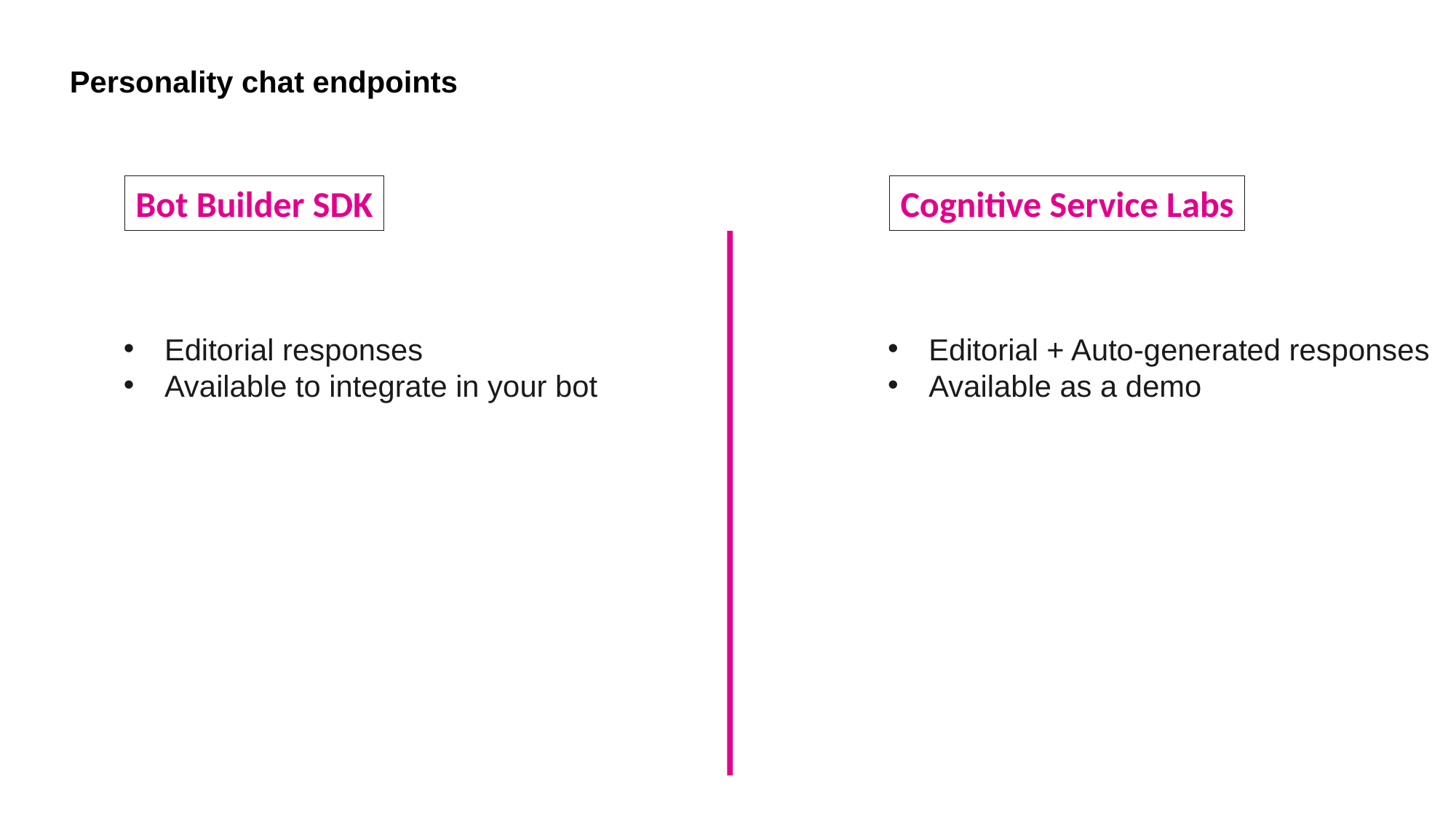

# Personality chat endpoints
Bot Builder SDK
Cognitive Service Labs

Editorial responses
Available to integrate in your bot

Editorial + Auto-generated responses
Available as a demo